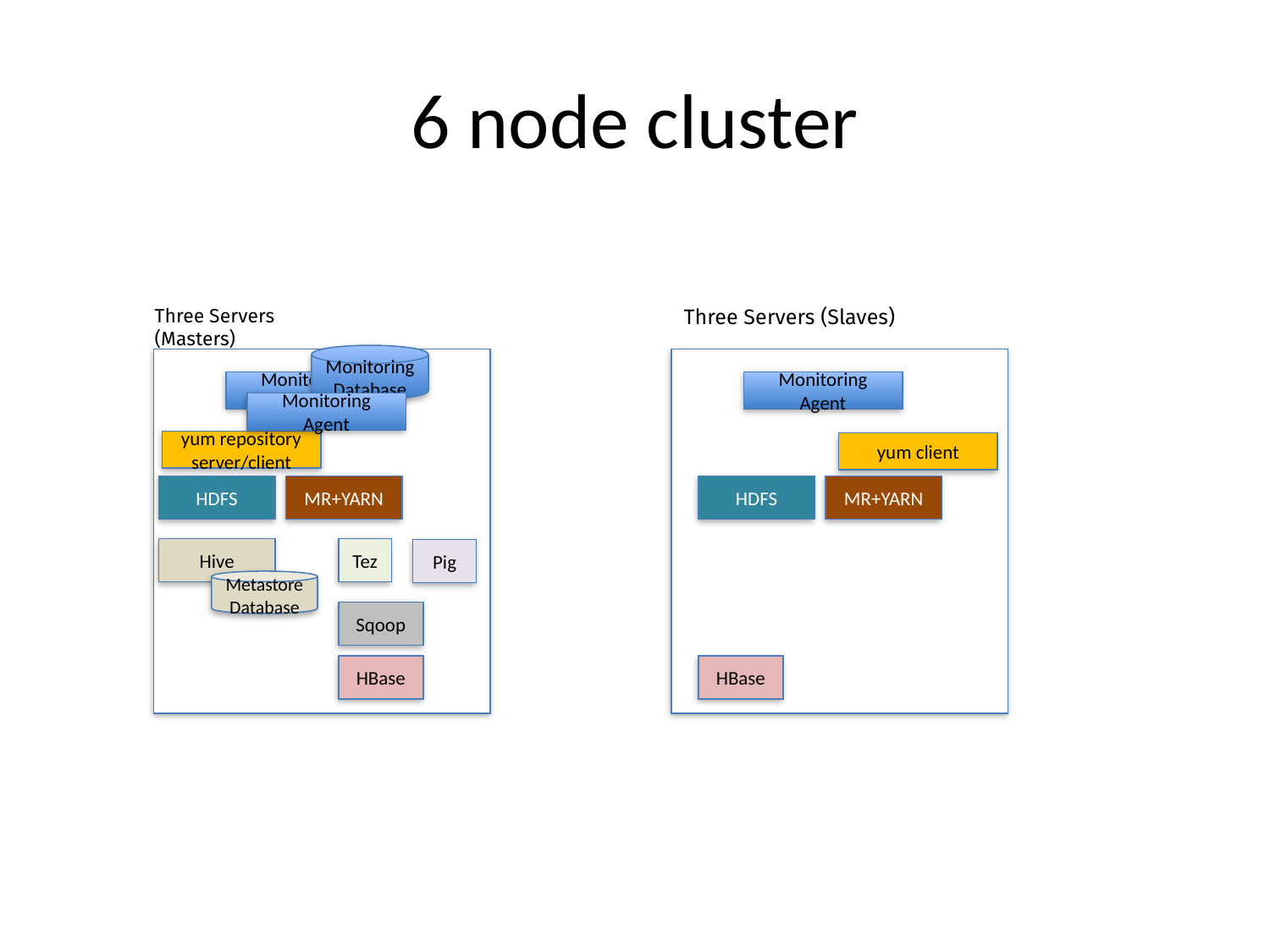

# 6 node cluster
Three Servers (Slaves)
Three Servers (Masters)
Monitoring Database

Monitoring Server
Monitoring Agent
Monitoring Agent
yum repository server/client
yum client
HDFS
MR+YARN
HDFS
MR+YARN
Hive
Tez
Pig
Metastore Database
Sqoop
HBase
HBase